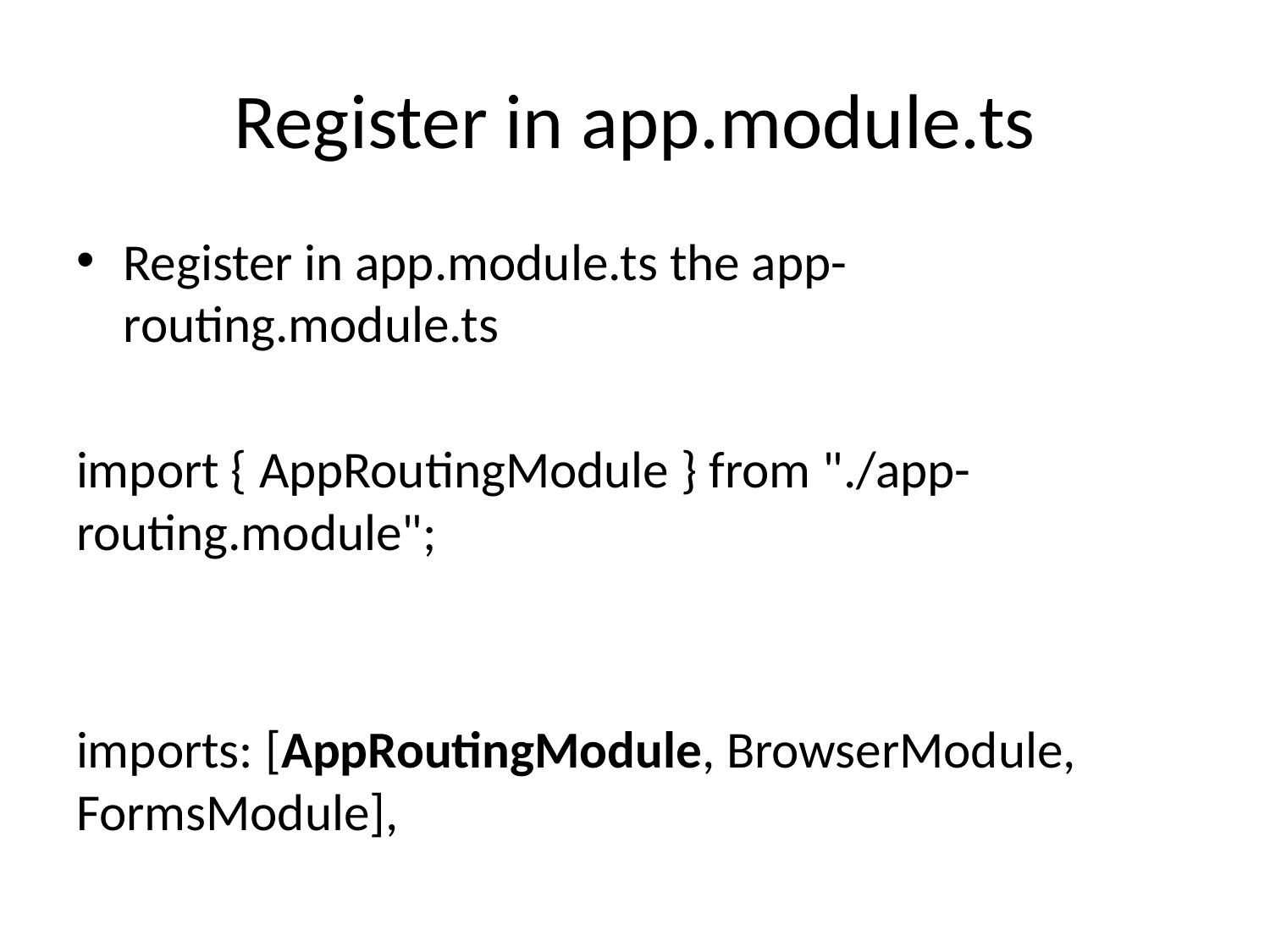

# Register in app.module.ts
Register in app.module.ts the app-routing.module.ts

import { AppRoutingModule } from "./app-routing.module";

imports: [AppRoutingModule, BrowserModule, FormsModule],